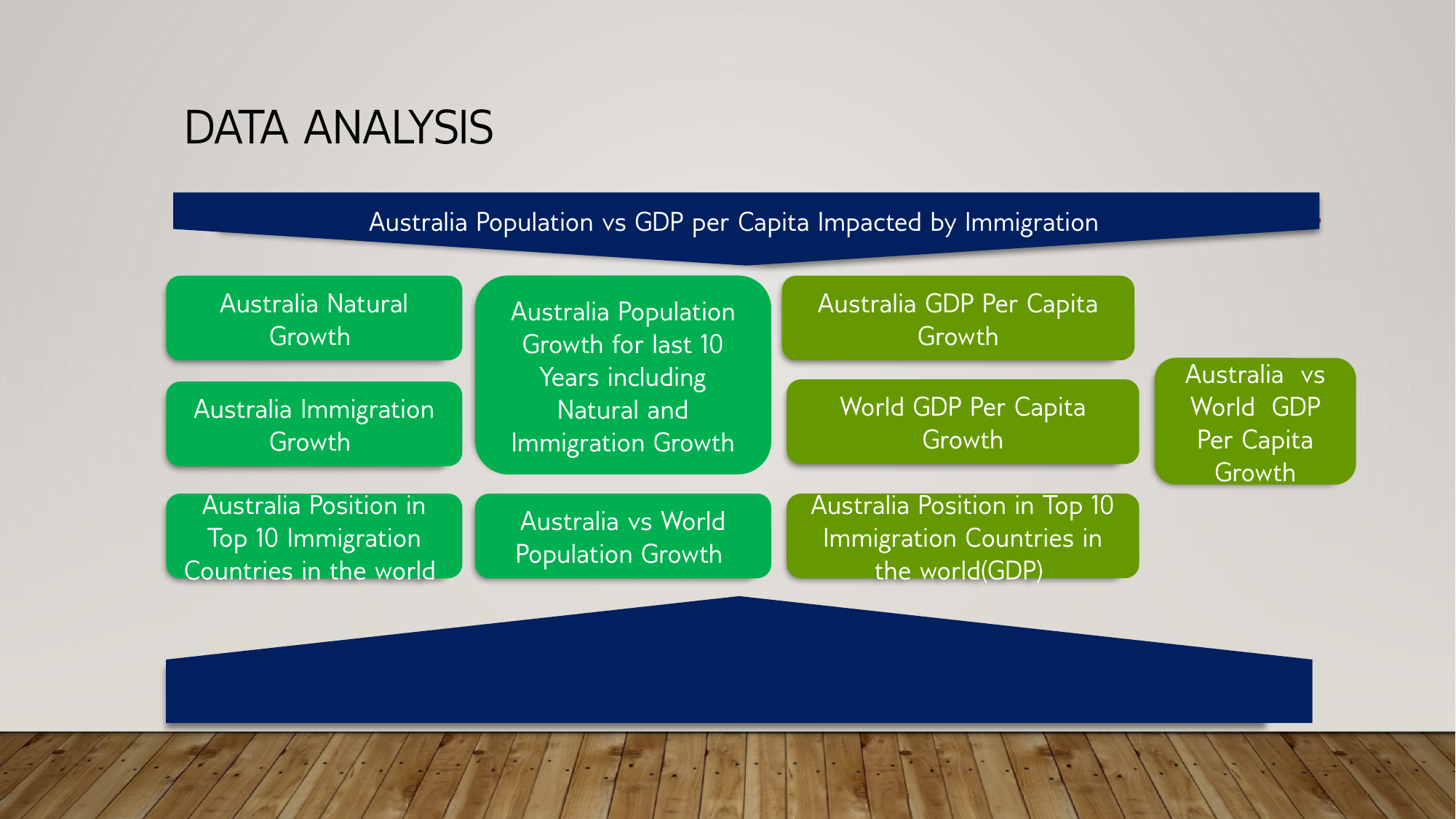

Australia Population vs GDP per Capita Impacted by Immigration

# Data analysis
Australia Population Growth for last 10 Years including Natural and Immigration Growth
Australia Natural Growth
Australia GDP Per Capita Growth
Australia  vs World  GDP Per Capita Growth
World GDP Per Capita Growth
Australia Immigration Growth
Australia Position in Top 10 Immigration Countries in the world(GDP)
Australia vs World Population Growth
Australia Position in Top 10 Immigration Countries in the world